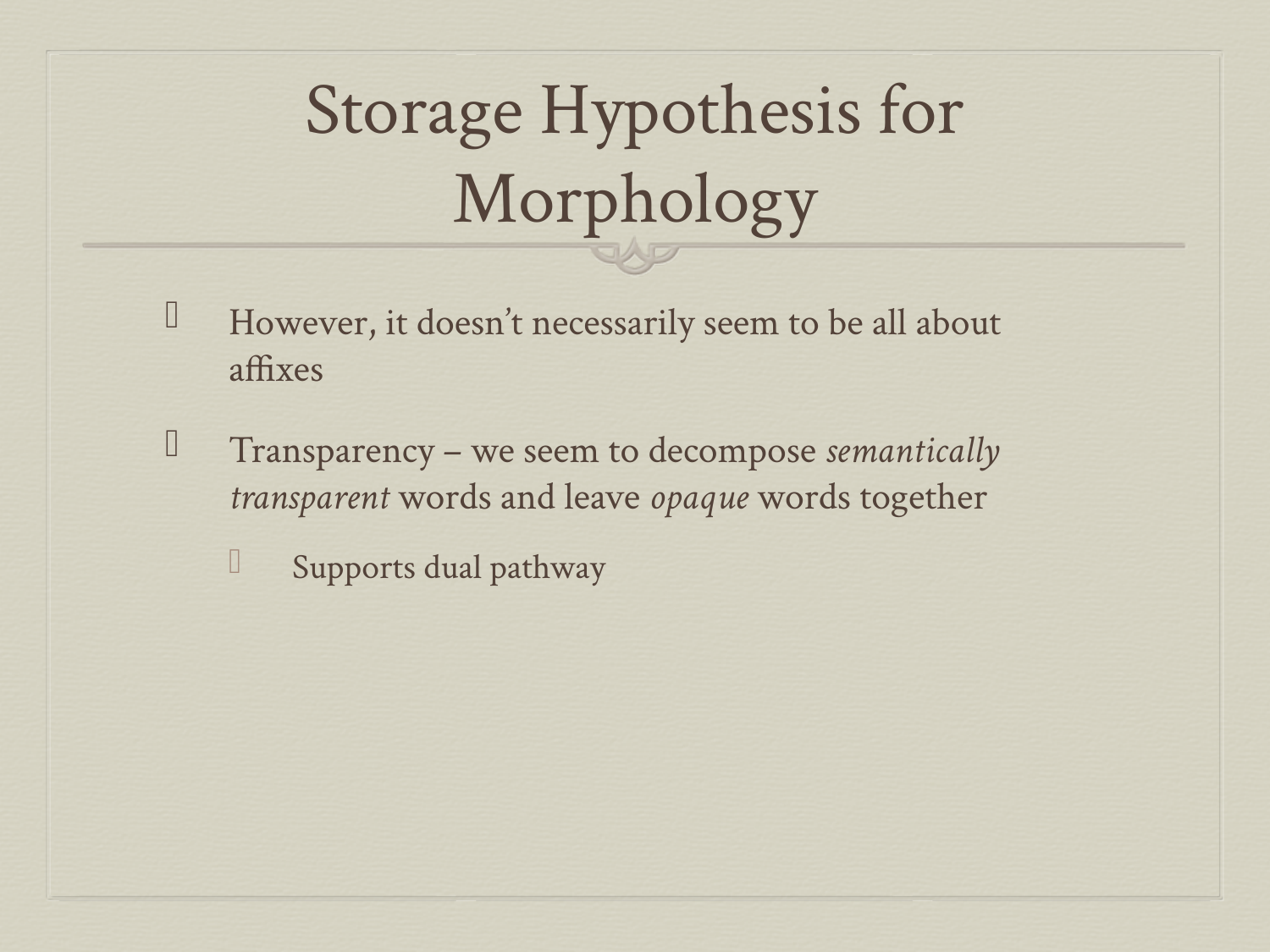

# Storage Hypothesis for Morphology
However, it doesn’t necessarily seem to be all about affixes
Transparency – we seem to decompose semantically transparent words and leave opaque words together
Supports dual pathway